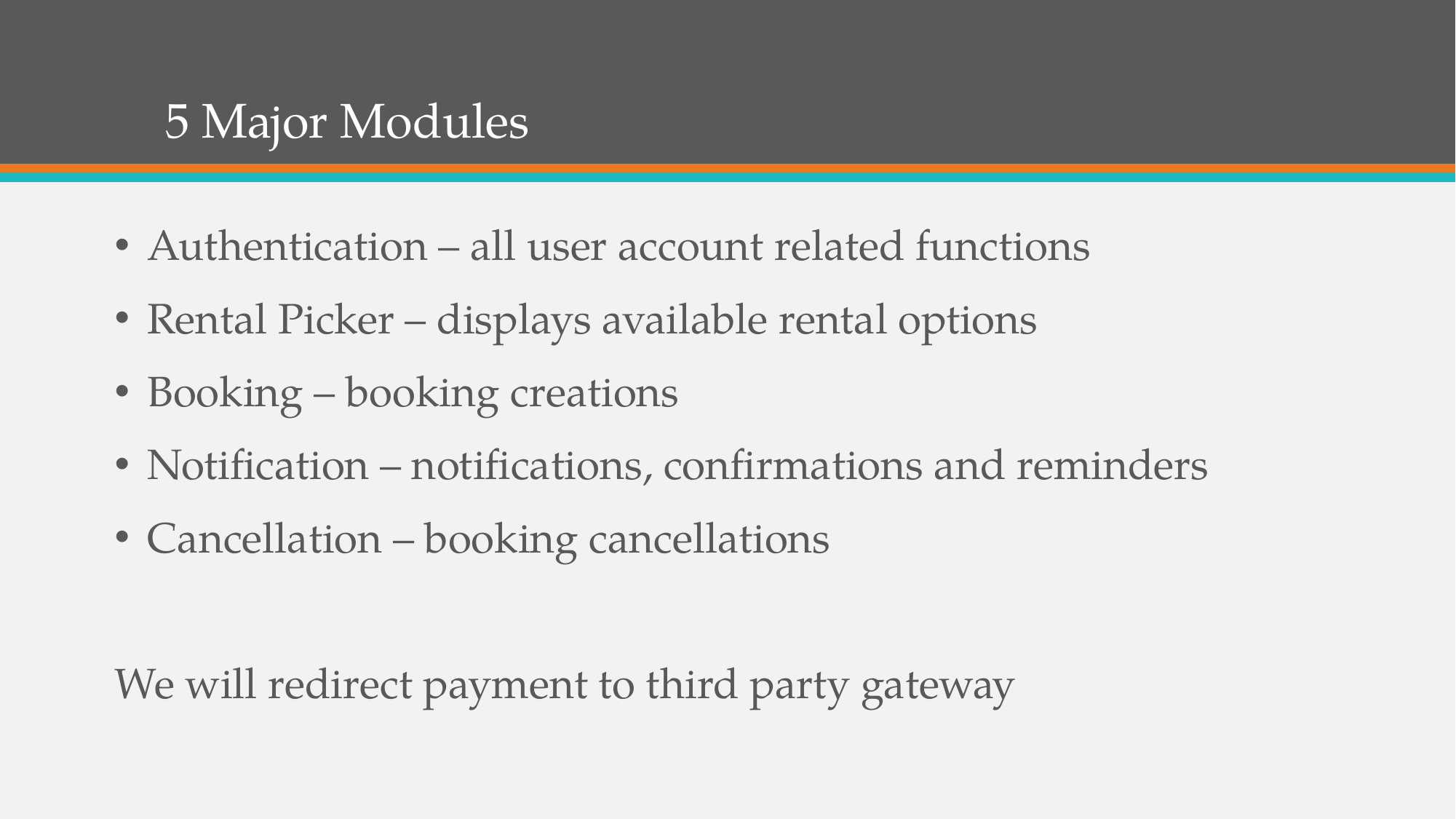

# 5 Major Modules
Authentication – all user account related functions
Rental Picker – displays available rental options
Booking – booking creations
Notification – notifications, confirmations and reminders
Cancellation – booking cancellations

We will redirect payment to third party gateway